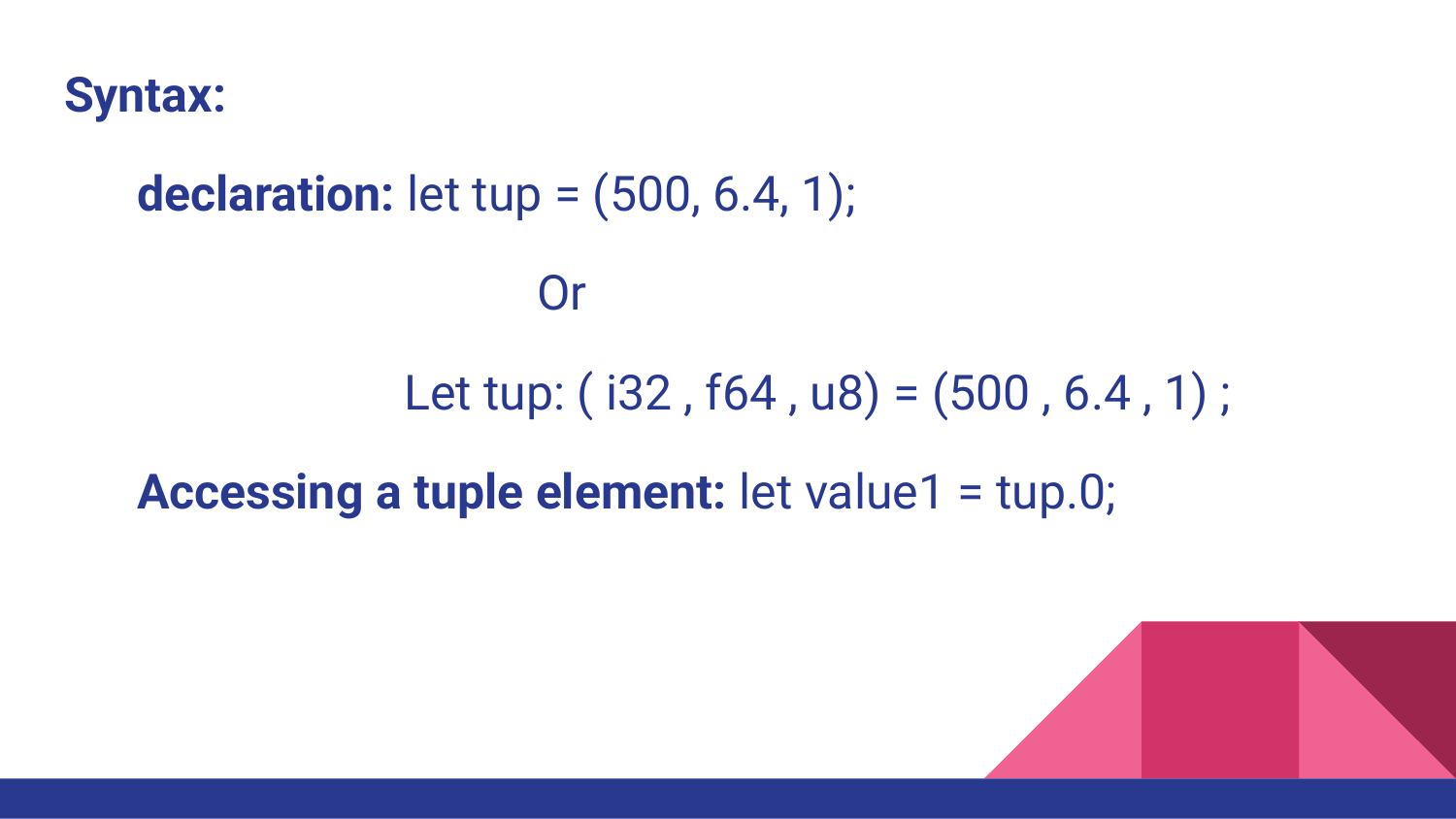

Syntax:
declaration: let tup = (500, 6.4, 1);
                                 Or
                      Let tup: ( i32 , f64 , u8) = (500 , 6.4 , 1) ;
Accessing a tuple element: let value1 = tup.0;